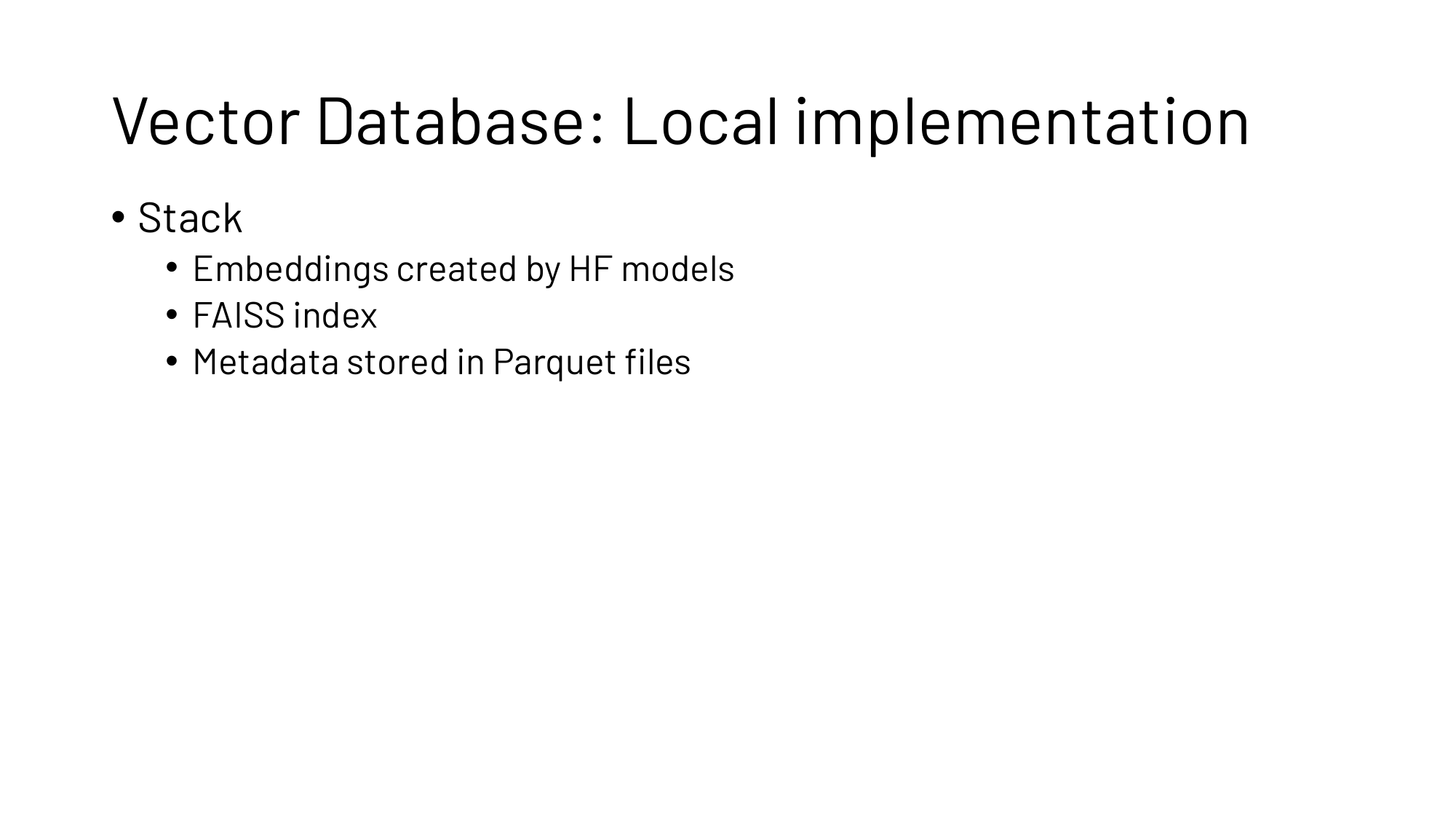

# Vector Database: Local implementation
Stack
Embeddings created by HF models
FAISS index
Metadata stored in Parquet files